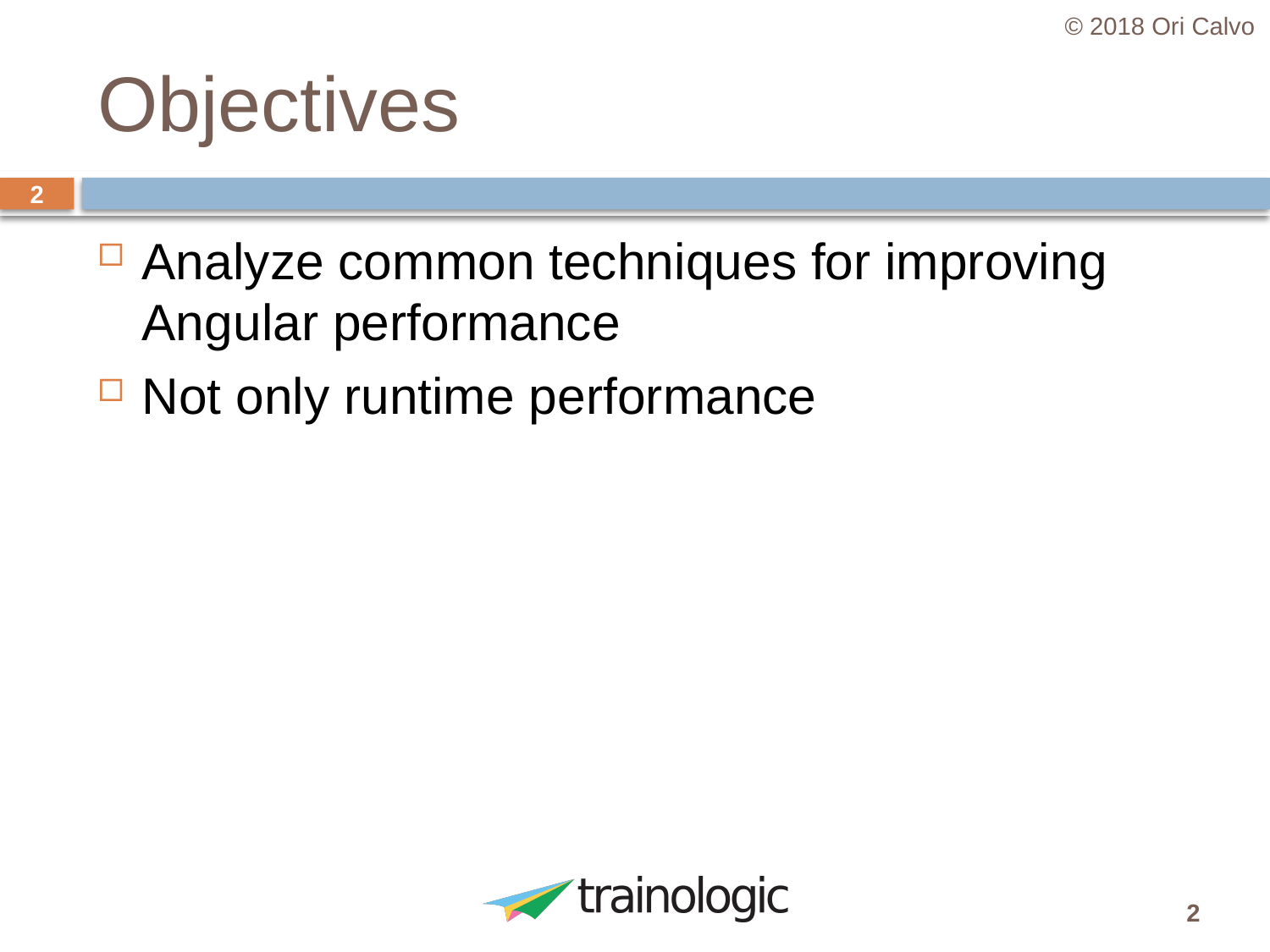

© 2018 Ori Calvo
# Objectives
2
Analyze common techniques for improving Angular performance
Not only runtime performance